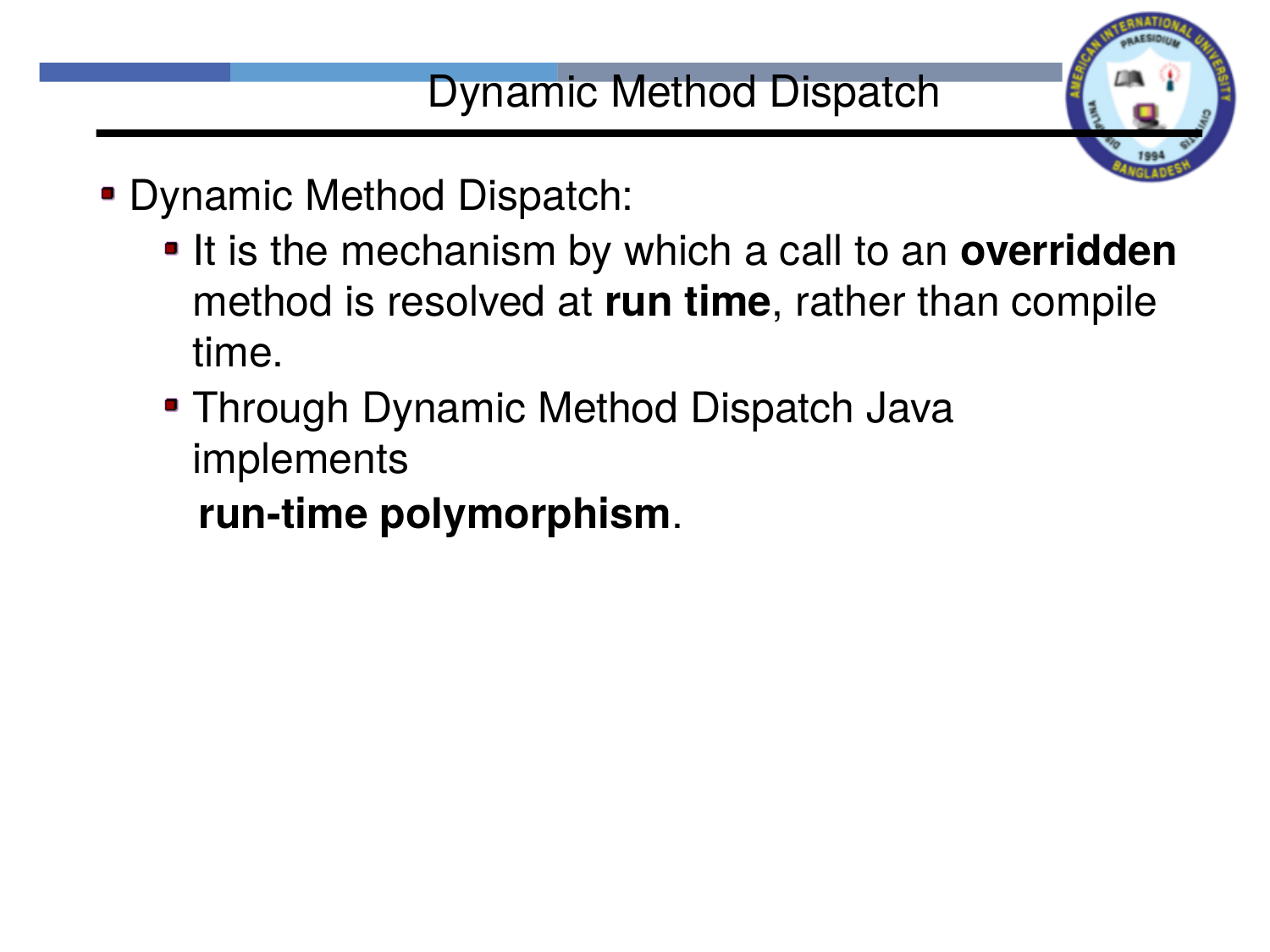

Dynamic Method Dispatch

Dynamic Method Dispatch:
It is the mechanism by which a call to an overridden method is resolved at run time, rather than compile time.
Through Dynamic Method Dispatch Java implements
   run-time polymorphism.